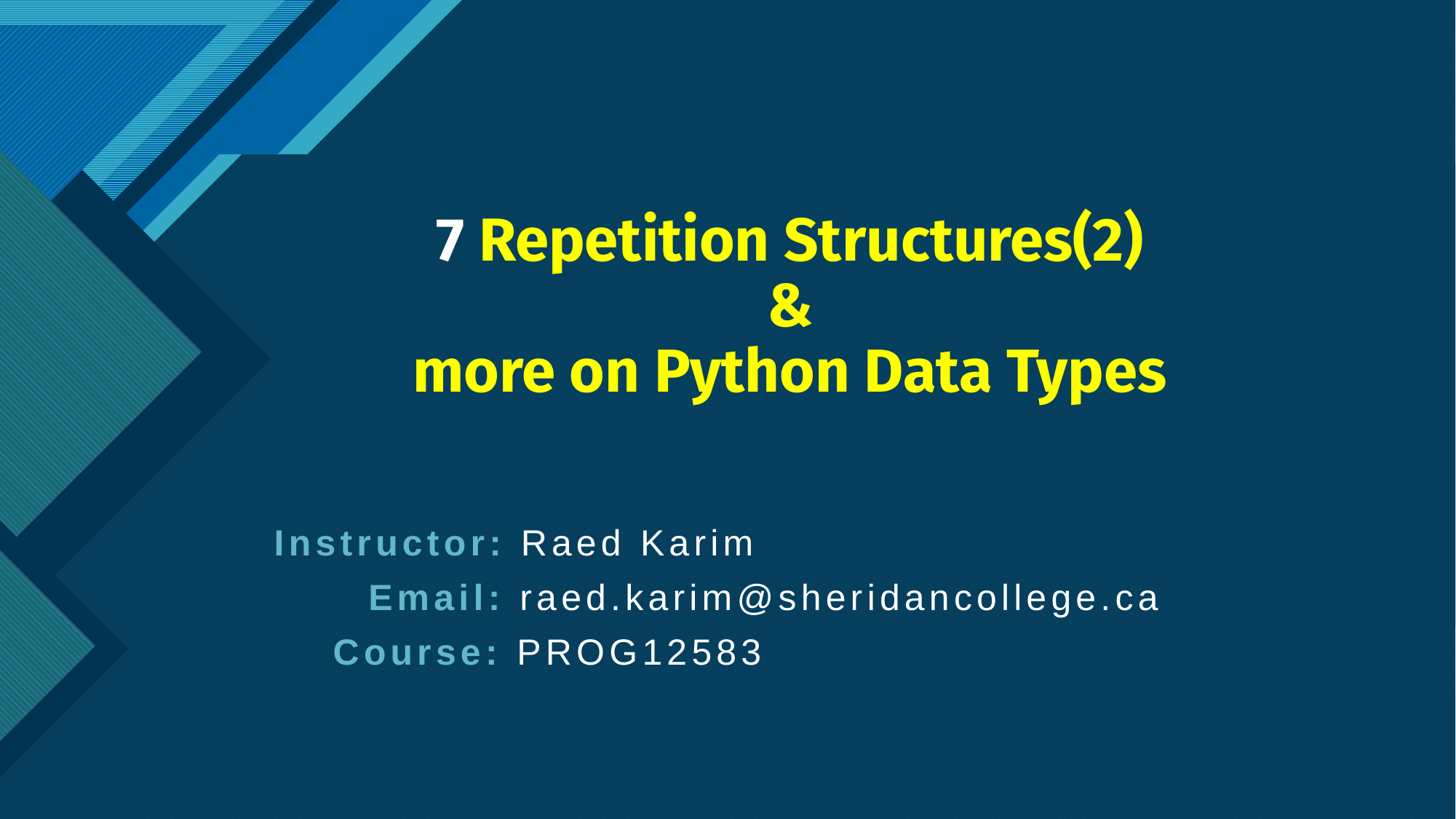

# 7 Repetition Structures(2) & more on Python Data Types
    Instructor: Raed Karim
	   Email: raed.karim@sheridancollege.ca
        Course: PROG12583